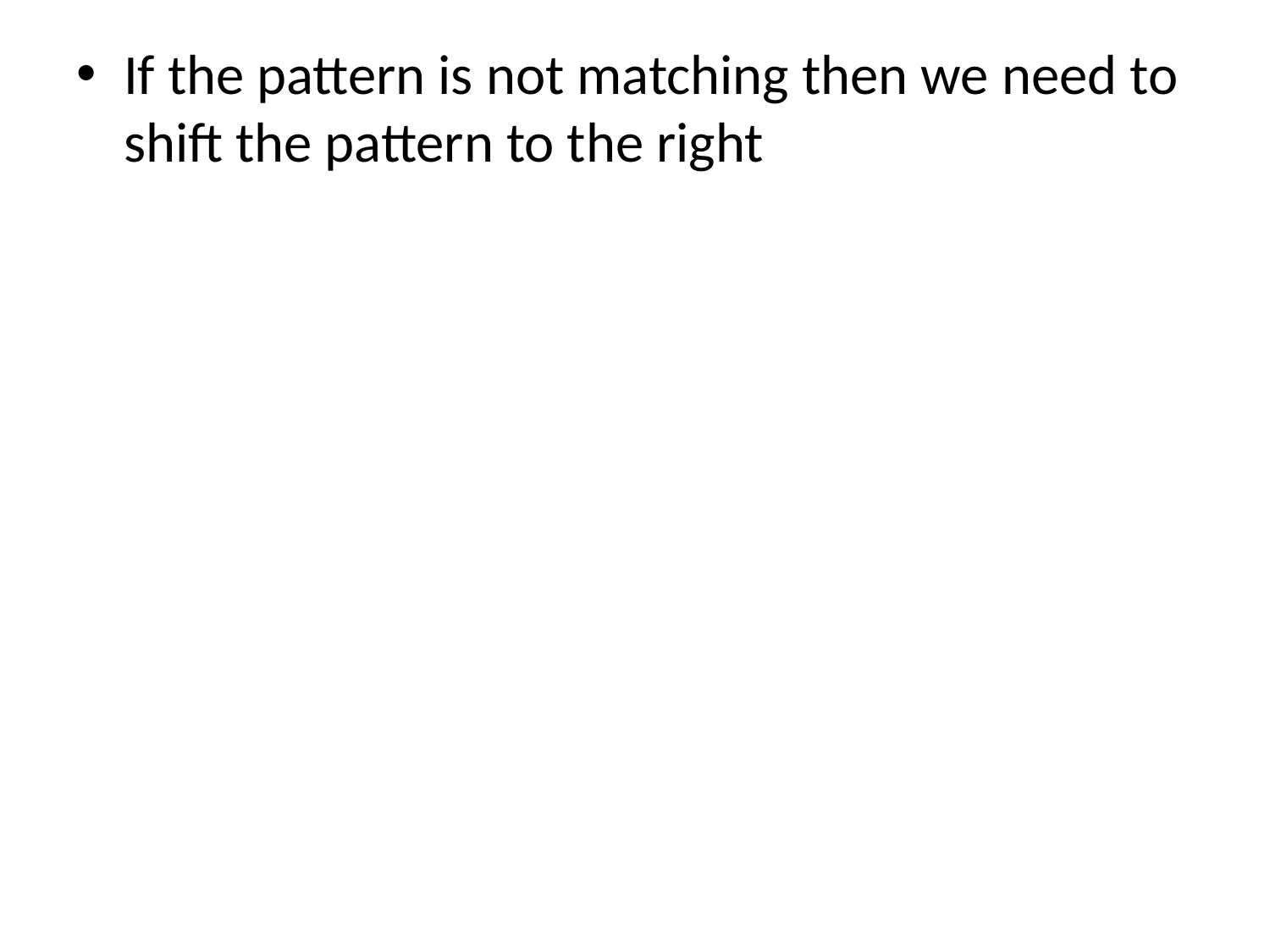

If the pattern is not matching then we need to shift the pattern to the right